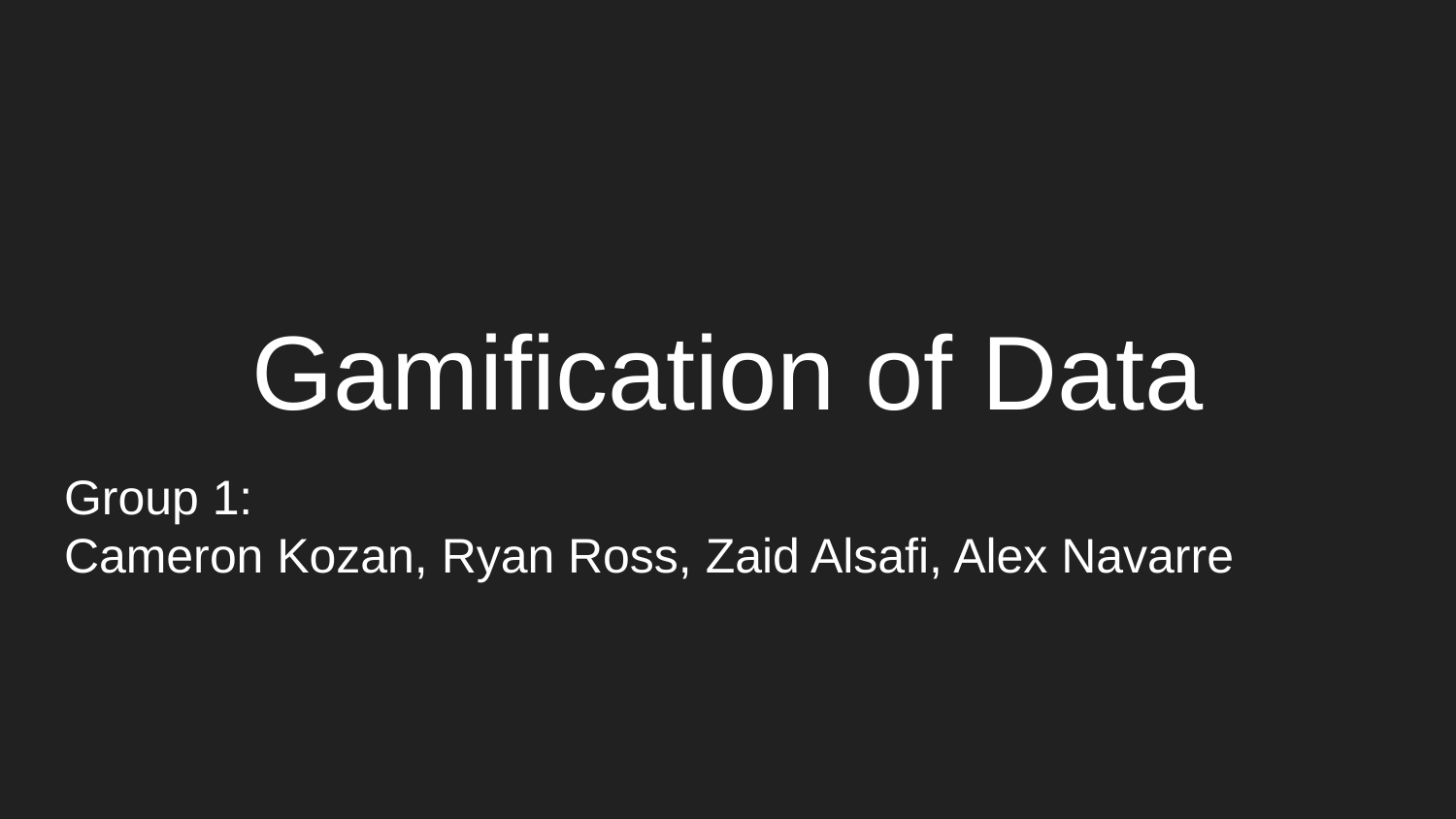

# Gamification of Data
Group 1:
Cameron Kozan, Ryan Ross, Zaid Alsafi, Alex Navarre

Cameron Kozan, Ryan Ross, Zaid Alsafi, Alex Navarre